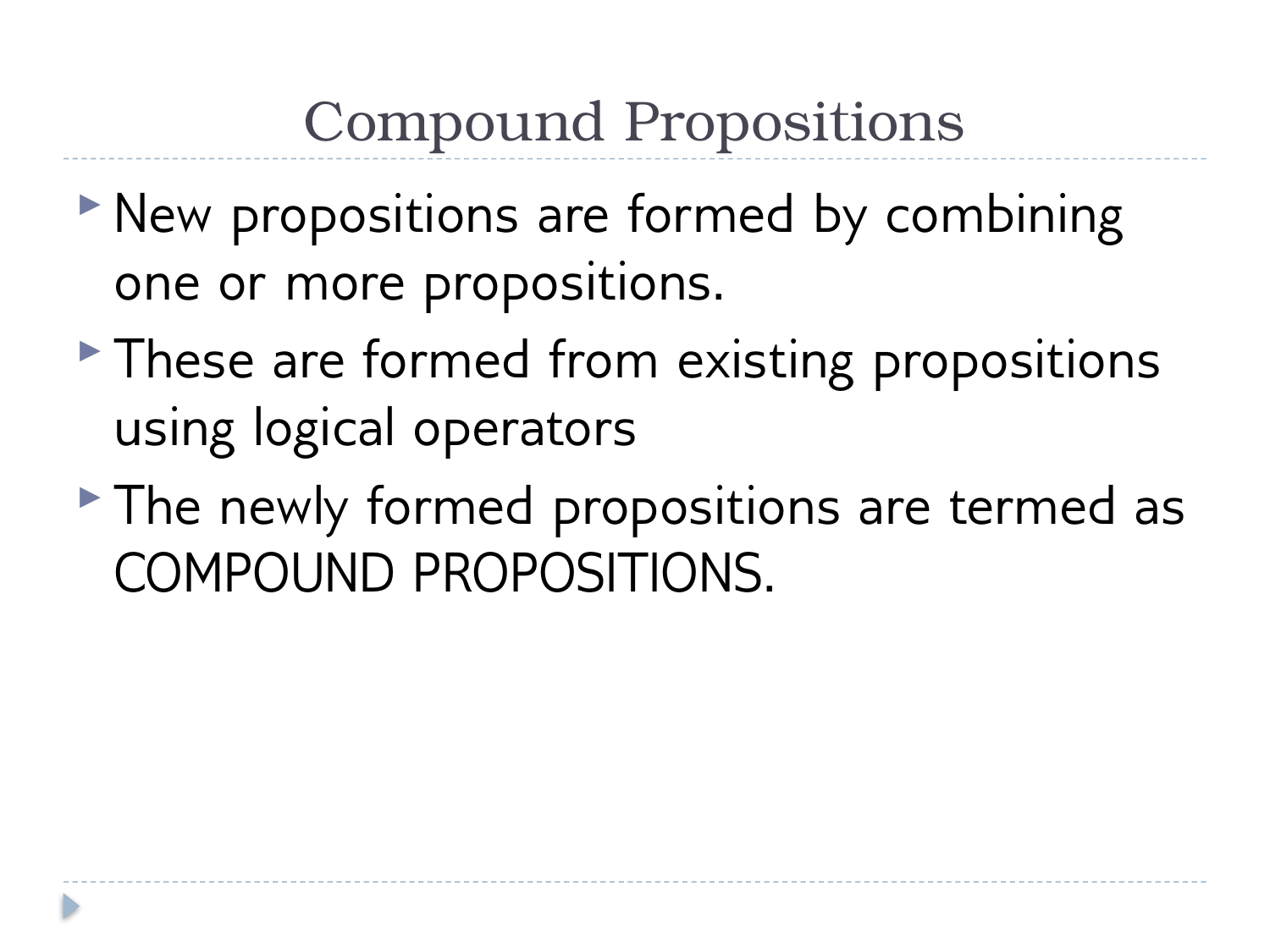

# Compound Propositions
New propositions are formed by combining one or more propositions.
These are formed from existing propositions using logical operators
The newly formed propositions are termed as COMPOUND PROPOSITIONS.